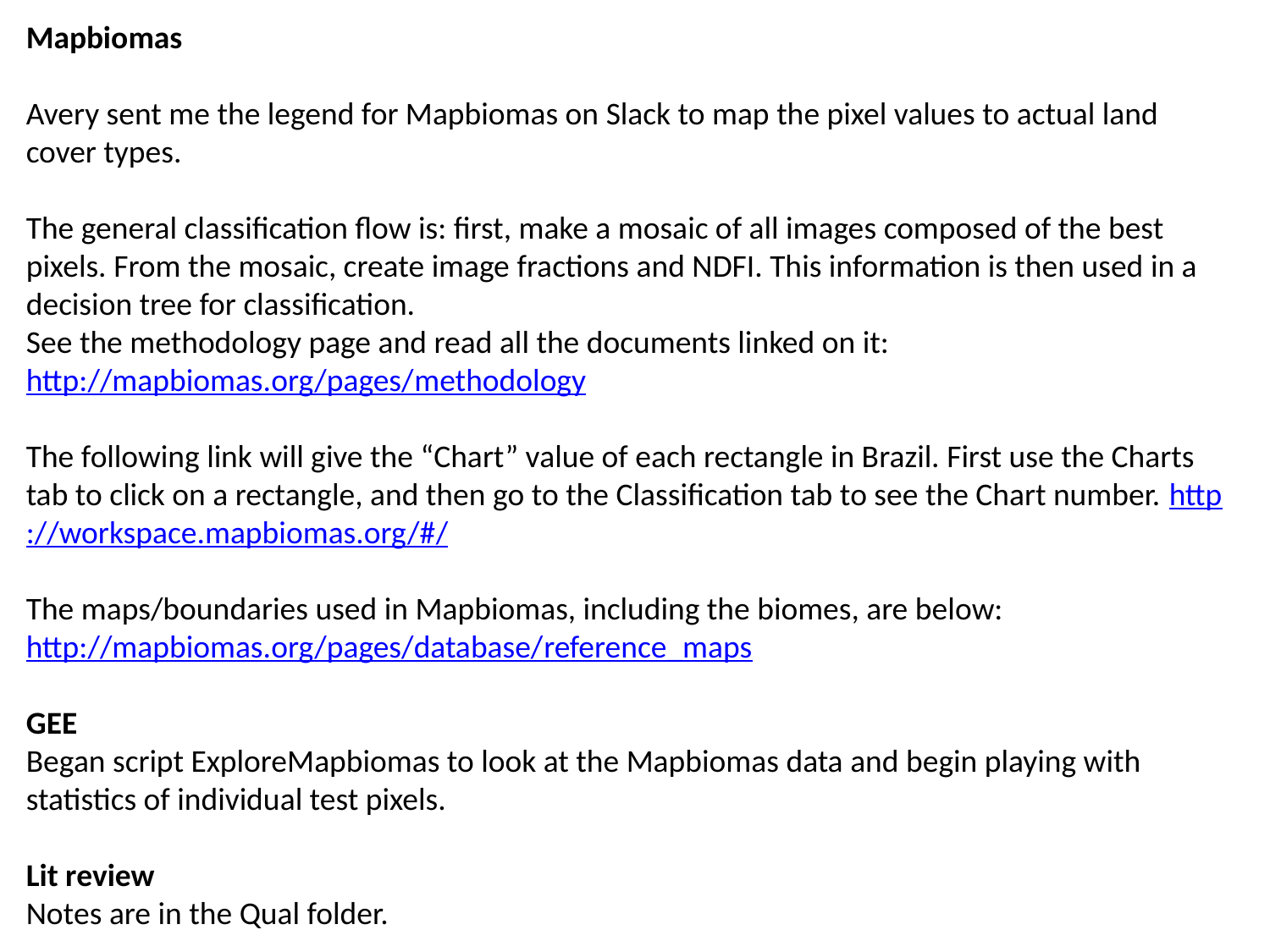

Mapbiomas

Avery sent me the legend for Mapbiomas on Slack to map the pixel values to actual land cover types.

The general classification flow is: first, make a mosaic of all images composed of the best pixels. From the mosaic, create image fractions and NDFI. This information is then used in a decision tree for classification.
See the methodology page and read all the documents linked on it: http://mapbiomas.org/pages/methodology

The following link will give the “Chart” value of each rectangle in Brazil. First use the Charts tab to click on a rectangle, and then go to the Classification tab to see the Chart number. http://workspace.mapbiomas.org/#/

The maps/boundaries used in Mapbiomas, including the biomes, are below:
http://mapbiomas.org/pages/database/reference_maps

GEE
Began script ExploreMapbiomas to look at the Mapbiomas data and begin playing with statistics of individual test pixels.

Lit review
Notes are in the Qual folder.